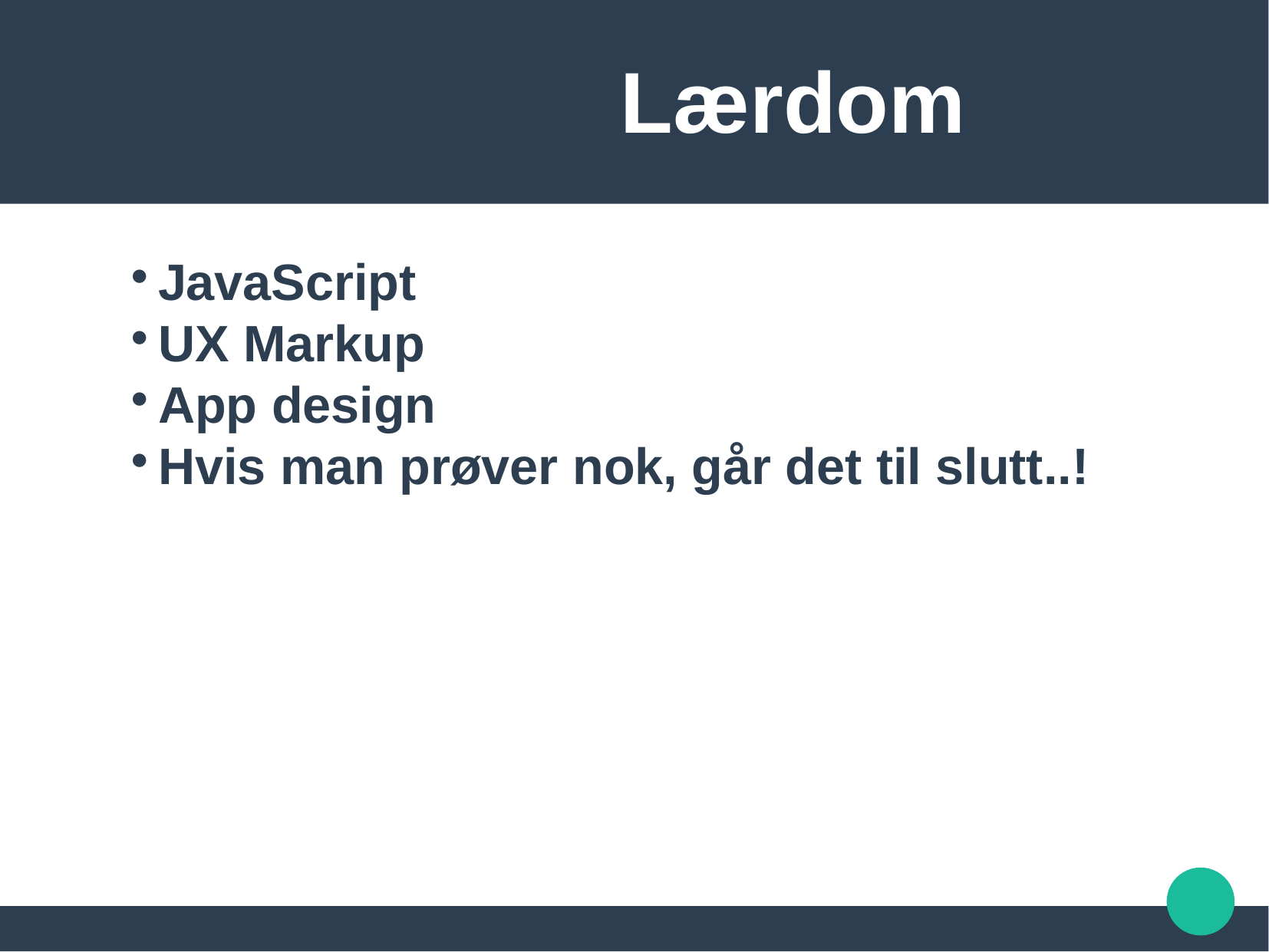

Lærdom
JavaScript
UX Markup
App design
Hvis man prøver nok, går det til slutt..!